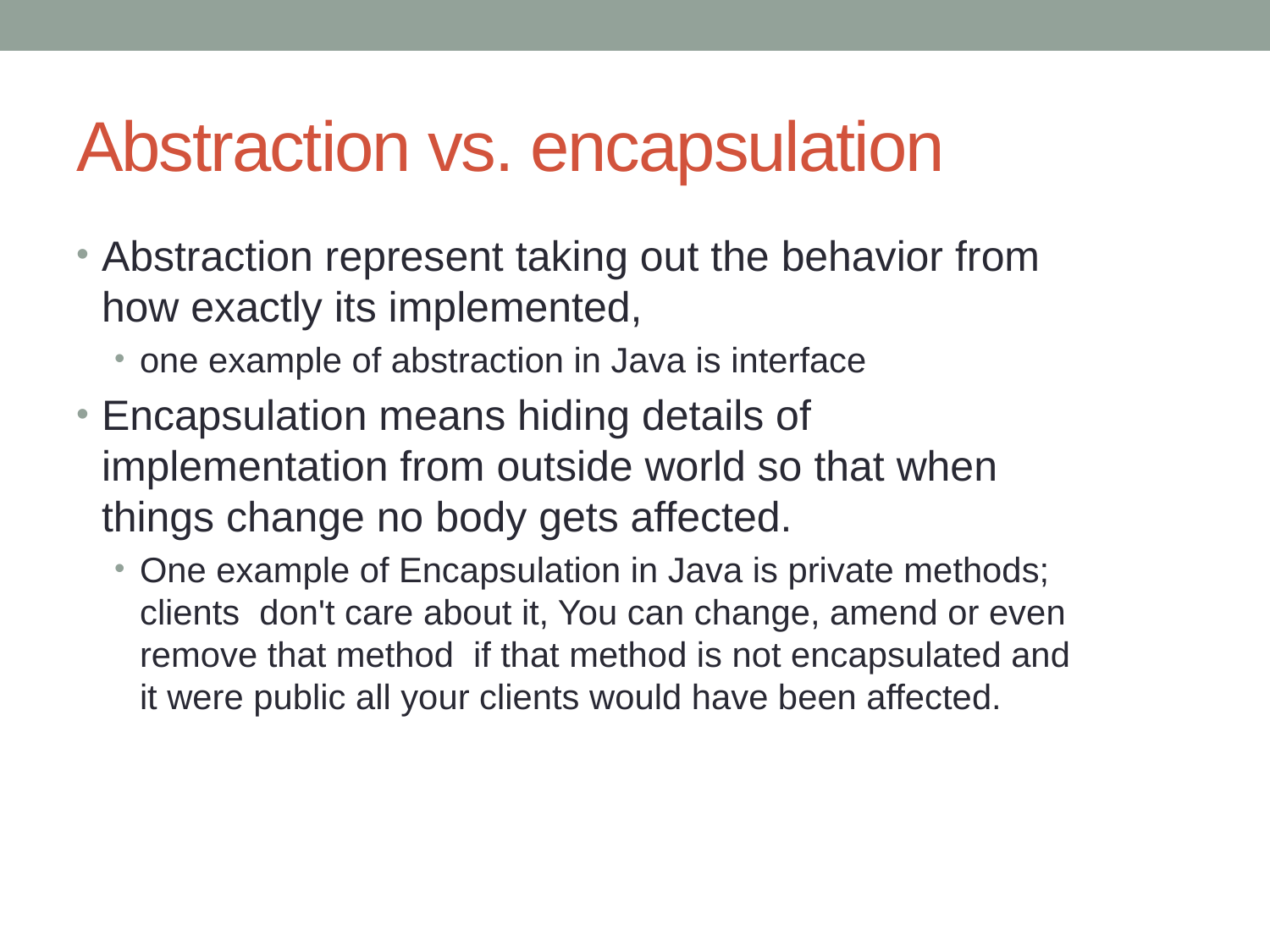

# Abstraction vs. encapsulation
Abstraction represent taking out the behavior from how exactly its implemented,
one example of abstraction in Java is interface
Encapsulation means hiding details of implementation from outside world so that when things change no body gets affected.
One example of Encapsulation in Java is private methods; clients  don't care about it, You can change, amend or even remove that method  if that method is not encapsulated and it were public all your clients would have been affected.